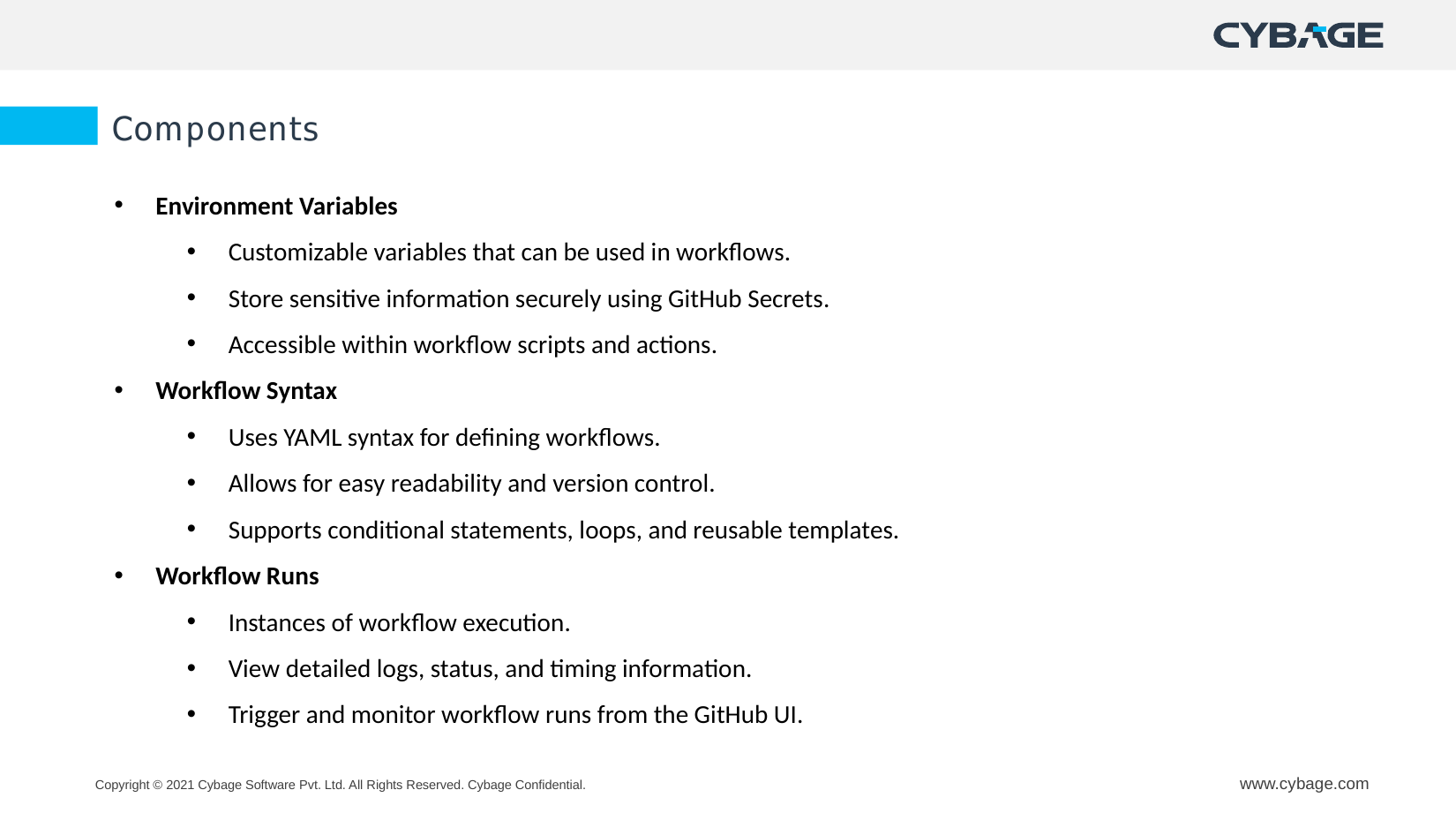

Components

Environment Variables
Customizable variables that can be used in workflows.
Store sensitive information securely using GitHub Secrets.
Accessible within workflow scripts and actions.
Workflow Syntax
Uses YAML syntax for defining workflows.
Allows for easy readability and version control.
Supports conditional statements, loops, and reusable templates.
Workflow Runs
Instances of workflow execution.
View detailed logs, status, and timing information.
Trigger and monitor workflow runs from the GitHub UI.